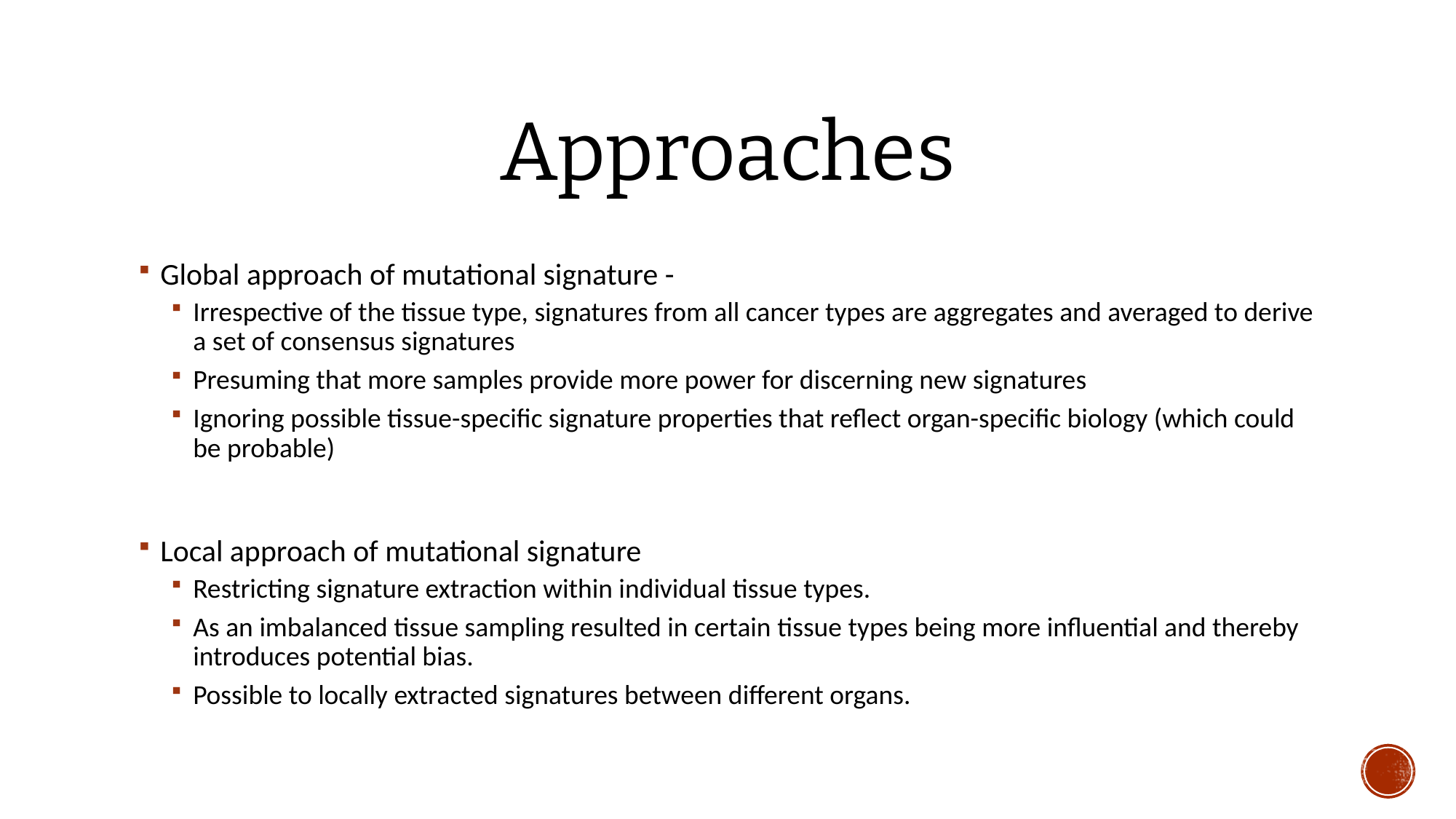

# Approaches
Global approach of mutational signature -
Irrespective of the tissue type, signatures from all cancer types are aggregates and averaged to derive a set of consensus signatures
Presuming that more samples provide more power for discerning new signatures
Ignoring possible tissue-specific signature properties that reflect organ-specific biology (which could be probable)

Local approach of mutational signature
Restricting signature extraction within individual tissue types.
As an imbalanced tissue sampling resulted in certain tissue types being more influential and thereby introduces potential bias.
Possible to locally extracted signatures between different organs.